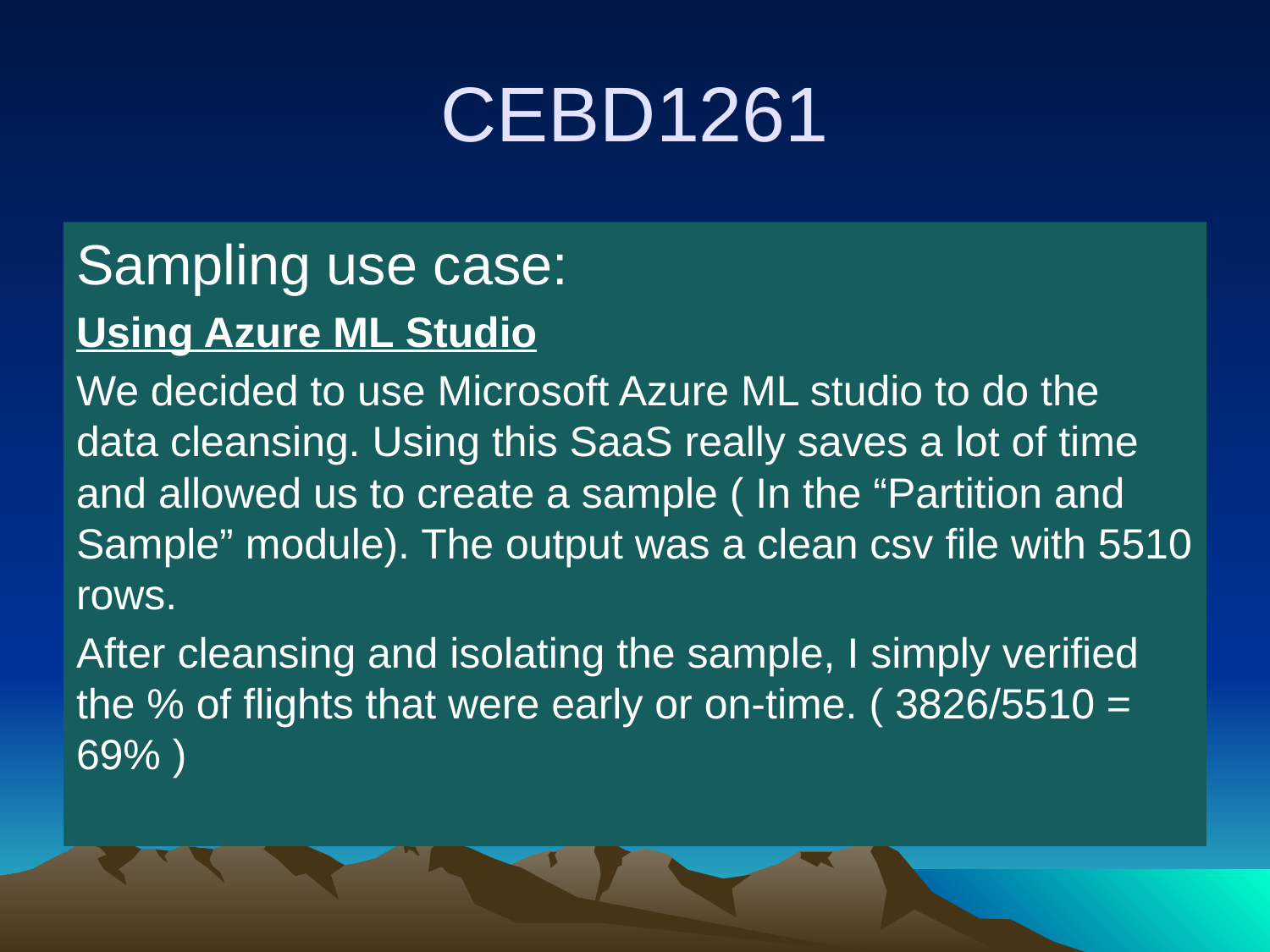

# CEBD1261
Sampling use case:
Using Azure ML Studio
We decided to use Microsoft Azure ML studio to do the data cleansing. Using this SaaS really saves a lot of time and allowed us to create a sample ( In the “Partition and Sample” module). The output was a clean csv file with 5510 rows.
After cleansing and isolating the sample, I simply verified the % of flights that were early or on-time. ( 3826/5510 = 69% )